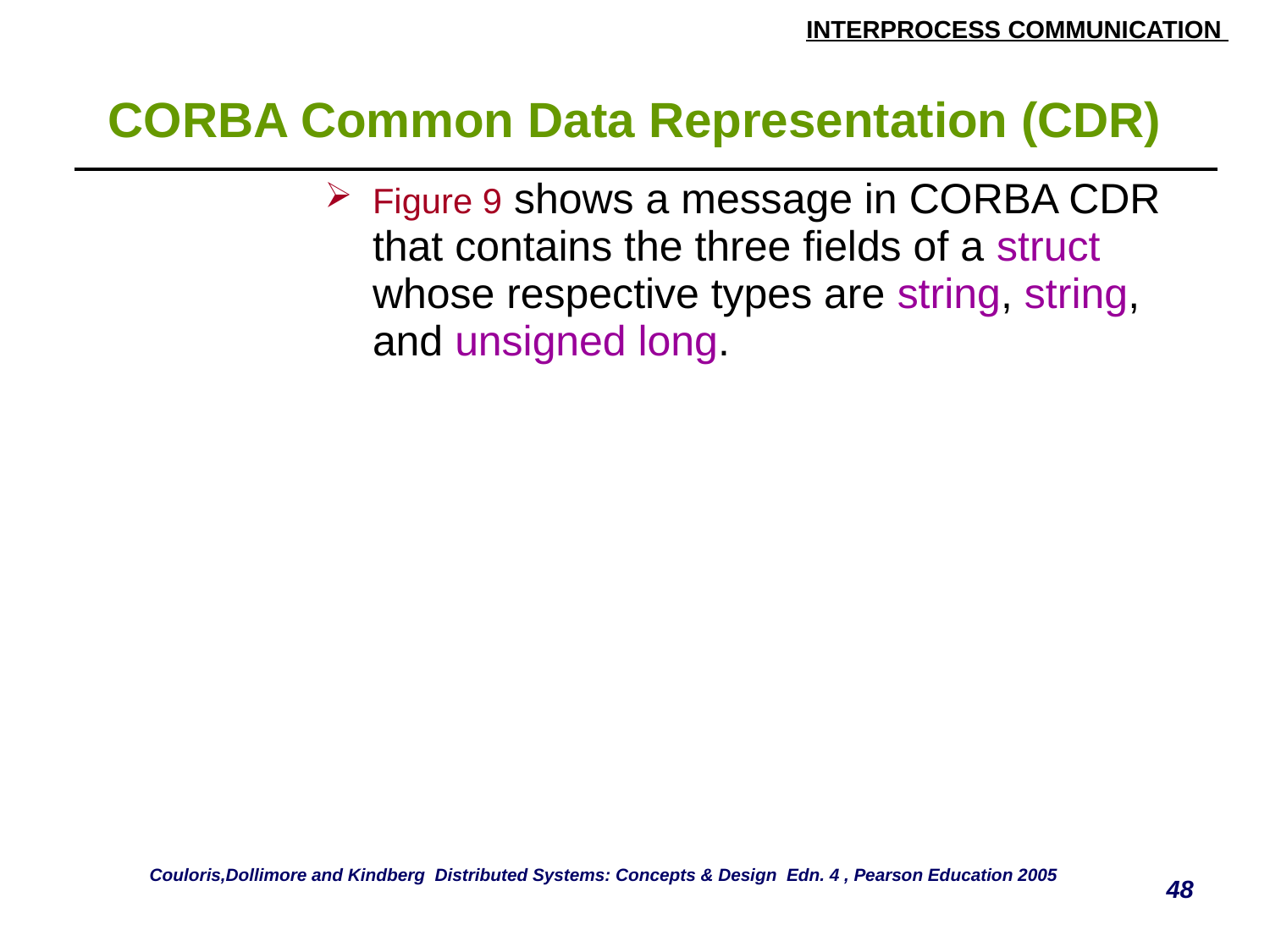

# CORBA Common Data Representation (CDR)
| Figure 9 shows a message in CORBA CDR that contains the three fields of a struct whose respective types are string, string, and unsigned long. |
| --- |
Couloris,Dollimore and Kindberg  Distributed Systems: Concepts & Design  Edn. 4 , Pearson Education 2005
48